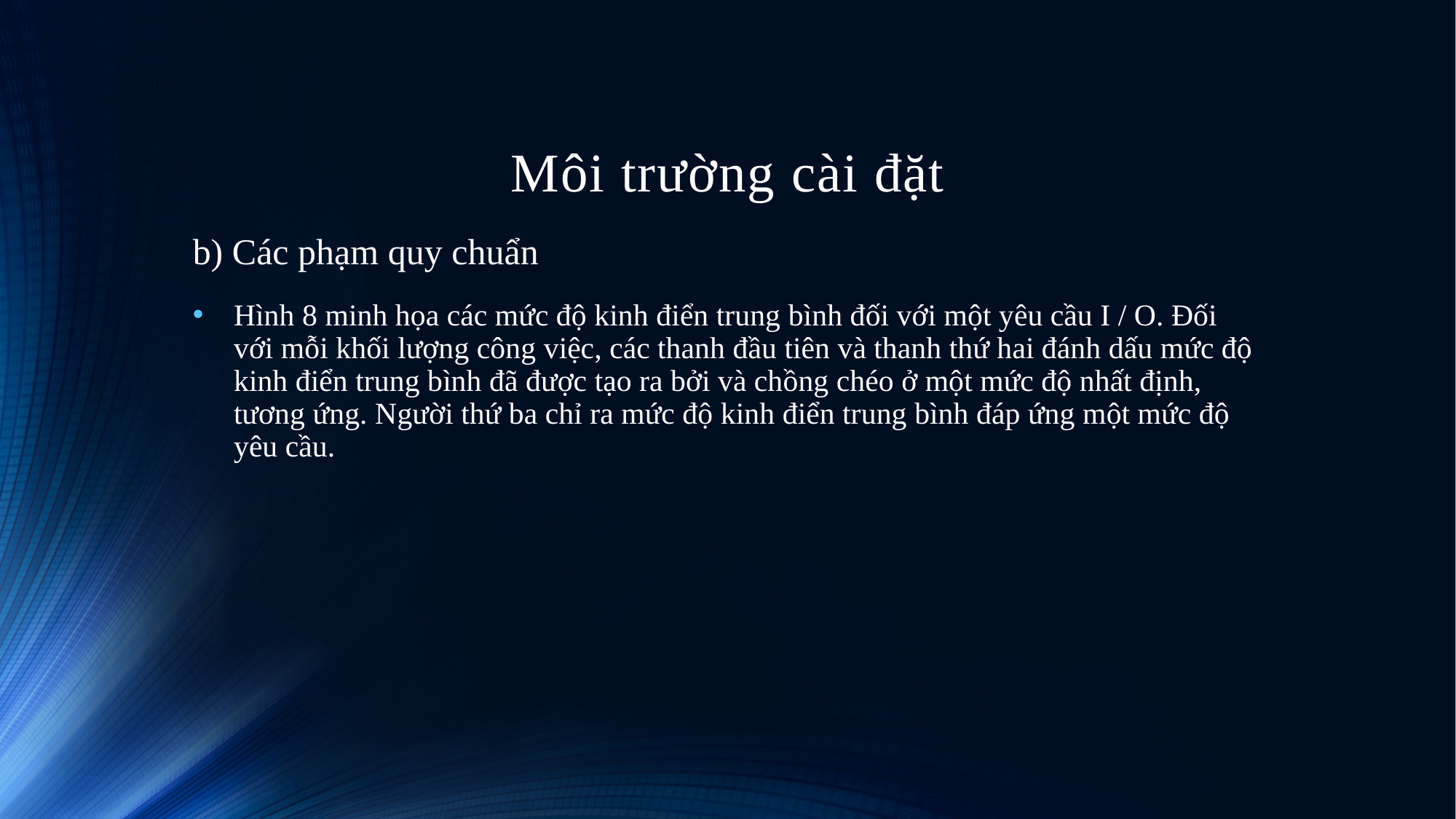

# Môi trường cài đặt
b) Các phạm quy chuẩn
Hình 8 minh họa các mức độ kinh điển trung bình đối với một yêu cầu I / O. Đối với mỗi khối lượng công việc, các thanh đầu tiên và thanh thứ hai đánh dấu mức độ kinh điển trung bình đã được tạo ra bởi và chồng chéo ở một mức độ nhất định, tương ứng. Người thứ ba chỉ ra mức độ kinh điển trung bình đáp ứng một mức độ yêu cầu.